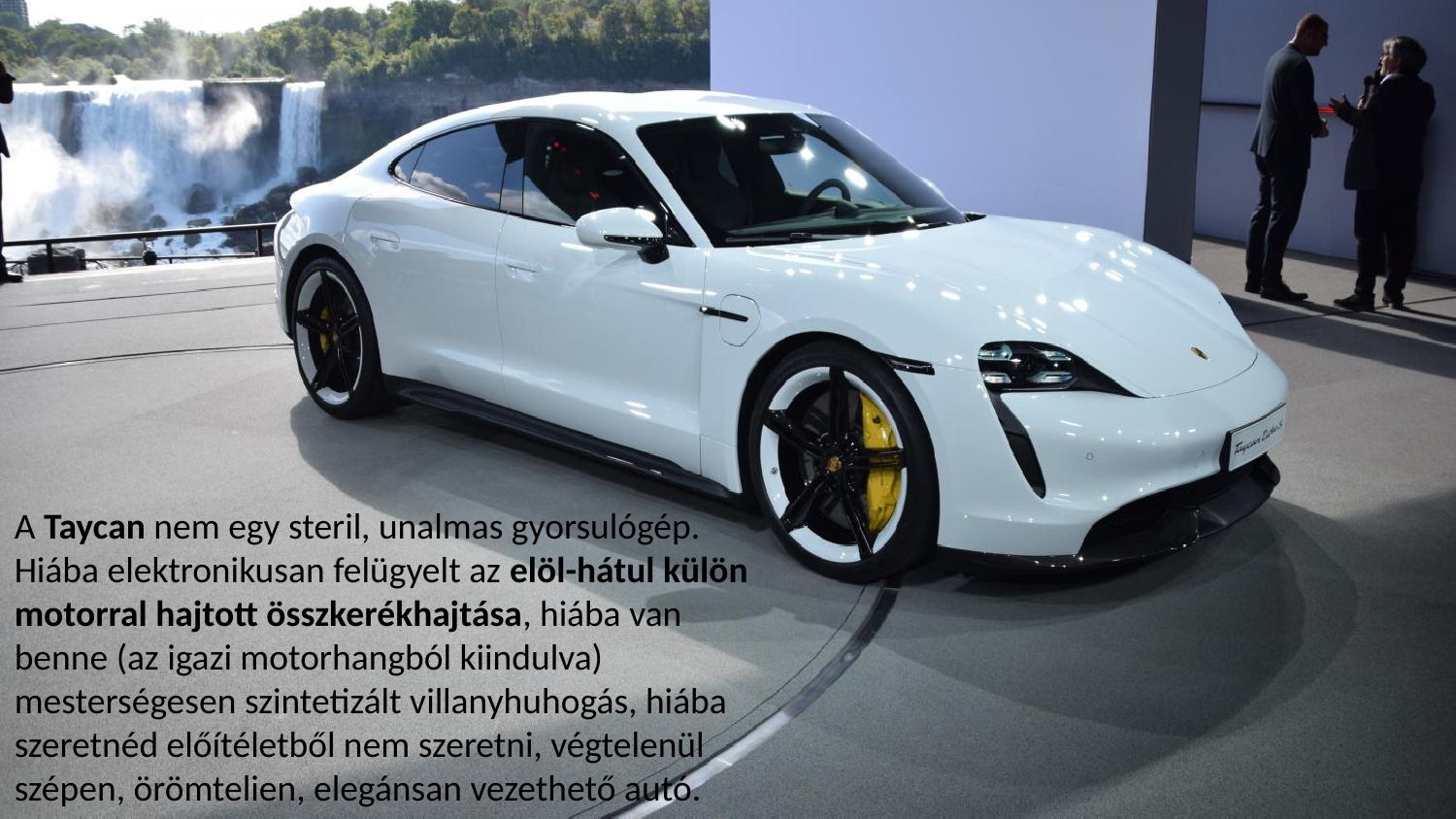

A Taycan nem egy steril, unalmas gyorsulógép. Hiába elektronikusan felügyelt az elöl-hátul külön motorral hajtott összkerékhajtása, hiába van benne (az igazi motorhangból kiindulva) mesterségesen szintetizált villanyhuhogás, hiába szeretnéd előítéletből nem szeretni, végtelenül szépen, örömtelien, elegánsan vezethető autó.